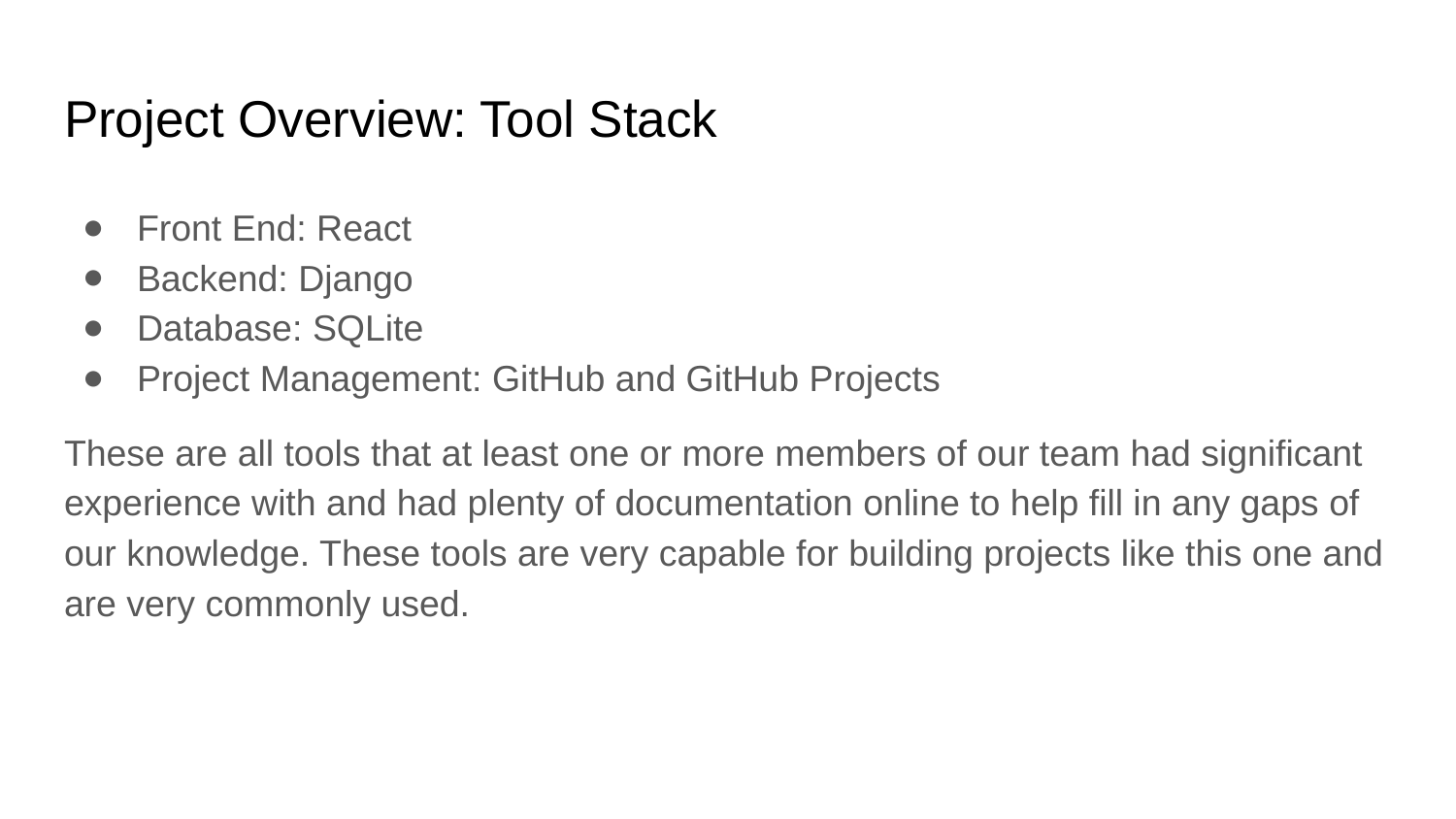

# Project Overview: Tool Stack
Front End: React
Backend: Django
Database: SQLite
Project Management: GitHub and GitHub Projects
These are all tools that at least one or more members of our team had significant experience with and had plenty of documentation online to help fill in any gaps of our knowledge. These tools are very capable for building projects like this one and are very commonly used.